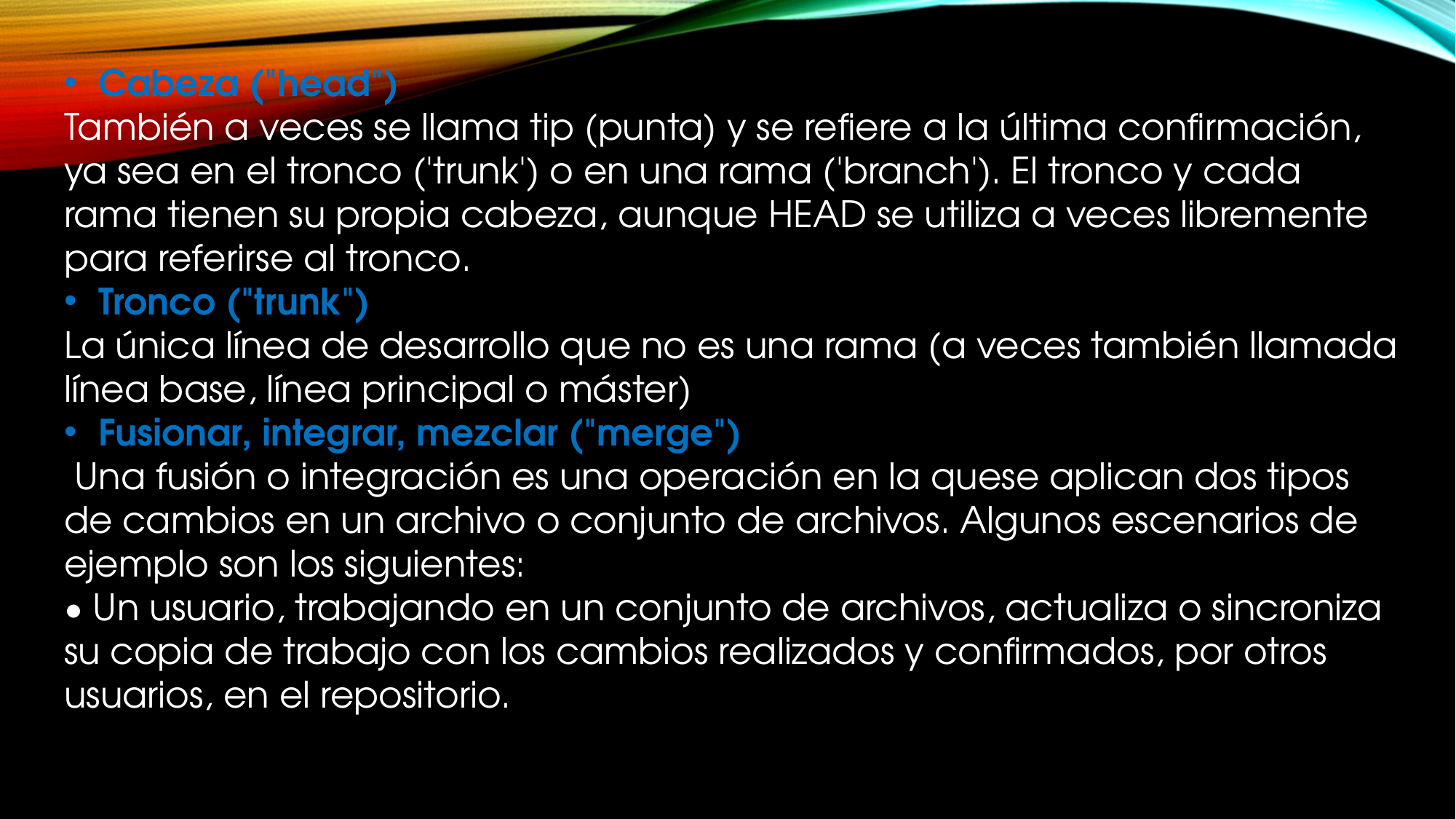

Cabeza ("head")
También a veces se llama tip (punta) y se refiere a la última confirmación, ya sea en el tronco ('trunk') o en una rama ('branch'). El tronco y cada rama tienen su propia cabeza, aunque HEAD se utiliza a veces libremente para referirse al tronco.
Tronco ("trunk")
La única línea de desarrollo que no es una rama (a veces también llamada línea base, línea principal o máster)
Fusionar, integrar, mezclar ("merge")
 Una fusión o integración es una operación en la quese aplican dos tipos de cambios en un archivo o conjunto de archivos. Algunos escenarios de ejemplo son los siguientes:
• Un usuario, trabajando en un conjunto de archivos, actualiza o sincroniza su copia de trabajo con los cambios realizados y confirmados, por otros usuarios, en el repositorio.